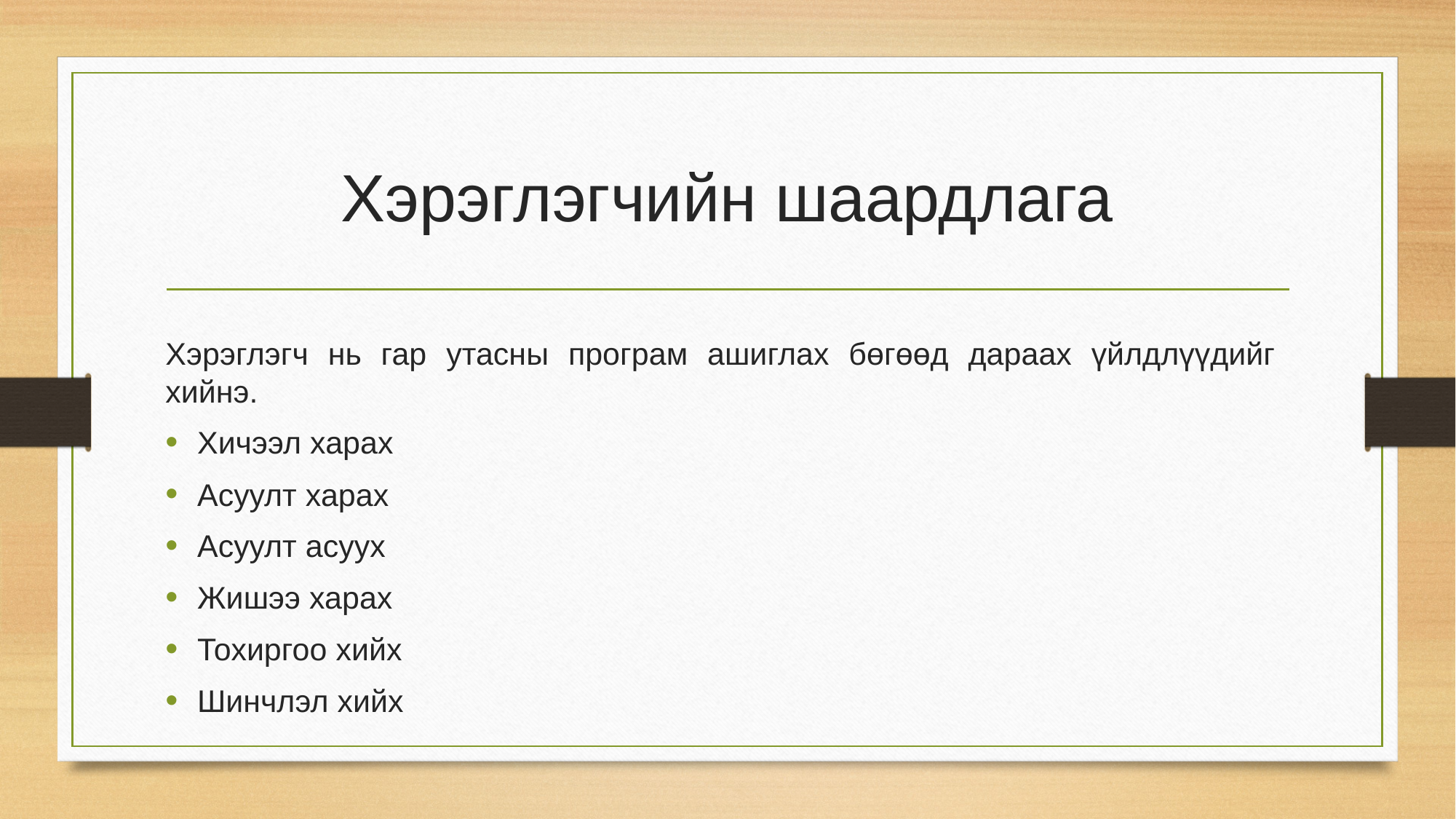

# Хэрэглэгчийн шаардлага
Хэрэглэгч нь гар утасны програм ашиглах бөгөөд дараах үйлдлүүдийг хийнэ.
Хичээл харах
Асуулт харах
Асуулт асуух
Жишээ харах
Тохиргоо хийх
Шинчлэл хийх